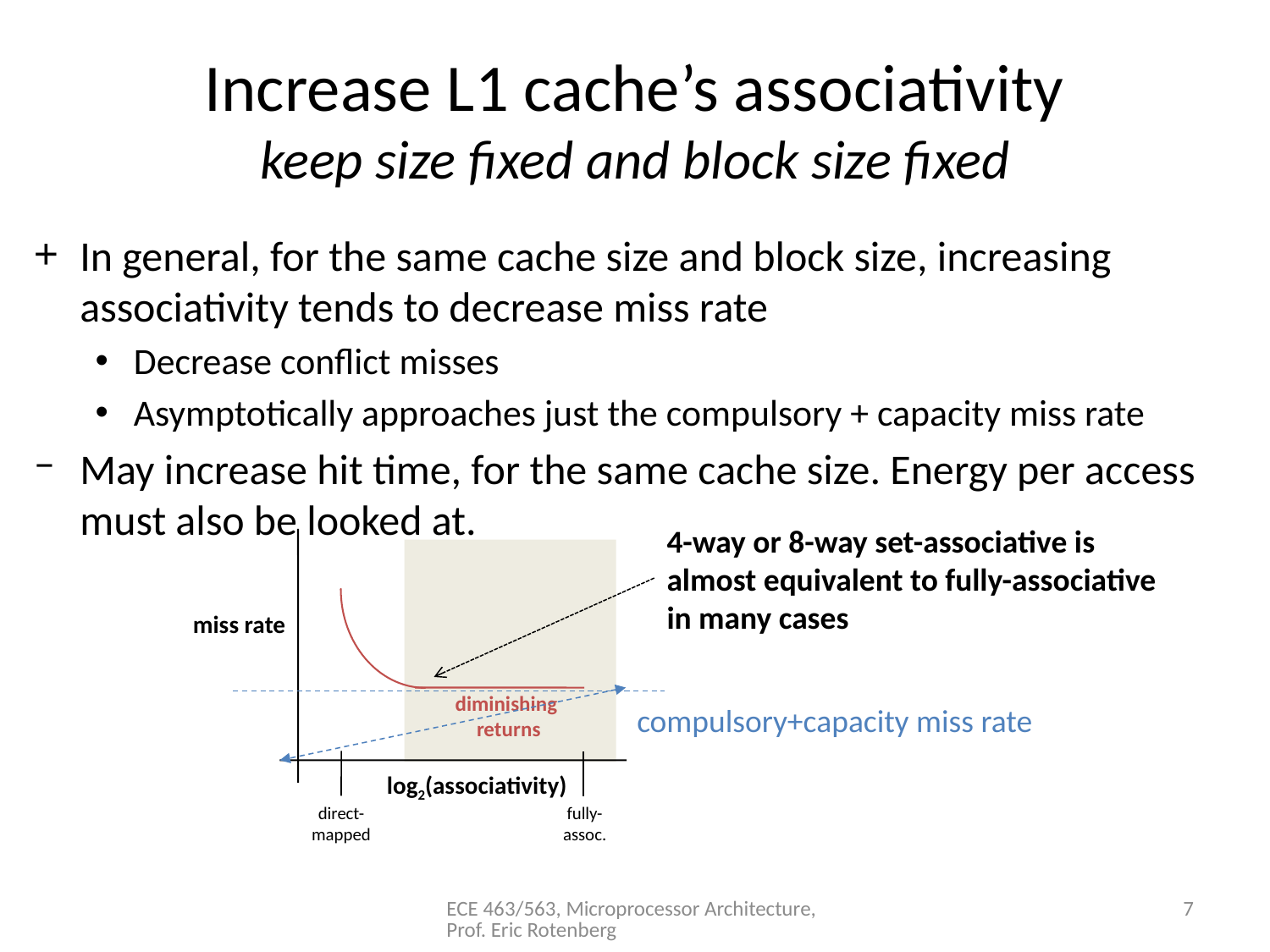

# Increase L1 cache’s associativity keep size fixed and block size fixed
In general, for the same cache size and block size, increasing associativity tends to decrease miss rate
Decrease conflict misses
Asymptotically approaches just the compulsory + capacity miss rate
May increase hit time, for the same cache size. Energy per access must also be looked at.
4-way or 8-way set-associative is
almost equivalent to fully-associative
in many cases

miss rate
diminishing
returns

compulsory+capacity miss rate

log2(associativity)
direct-
mapped
fully-
assoc.
ECE 463/563, Microprocessor Architecture, Prof. Eric Rotenberg
7